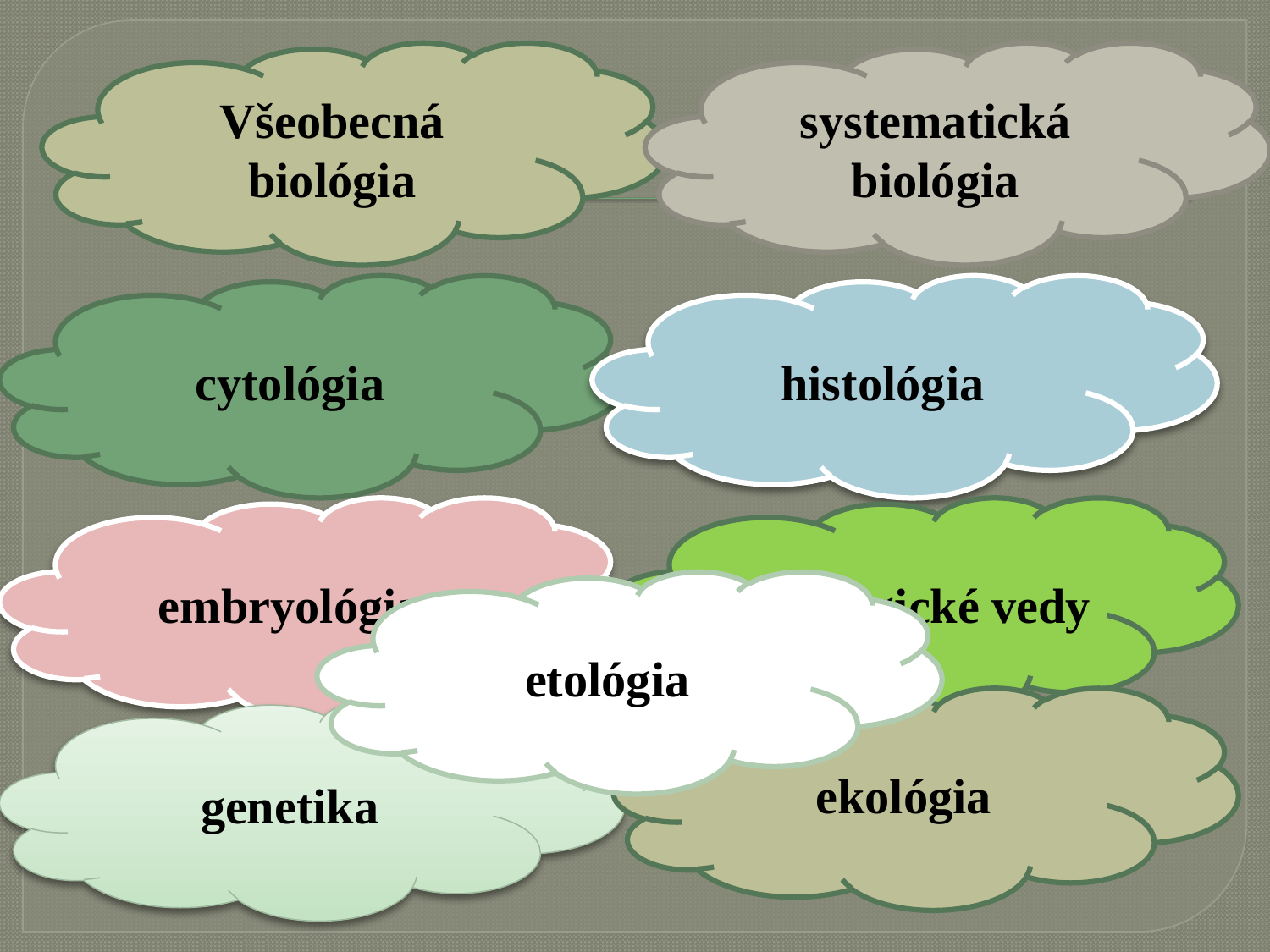

#
Všeobecná biológia
systematická biológia

cytológia
histológia
embryológia
Fyziologické vedy
etológia
ekológia
genetika